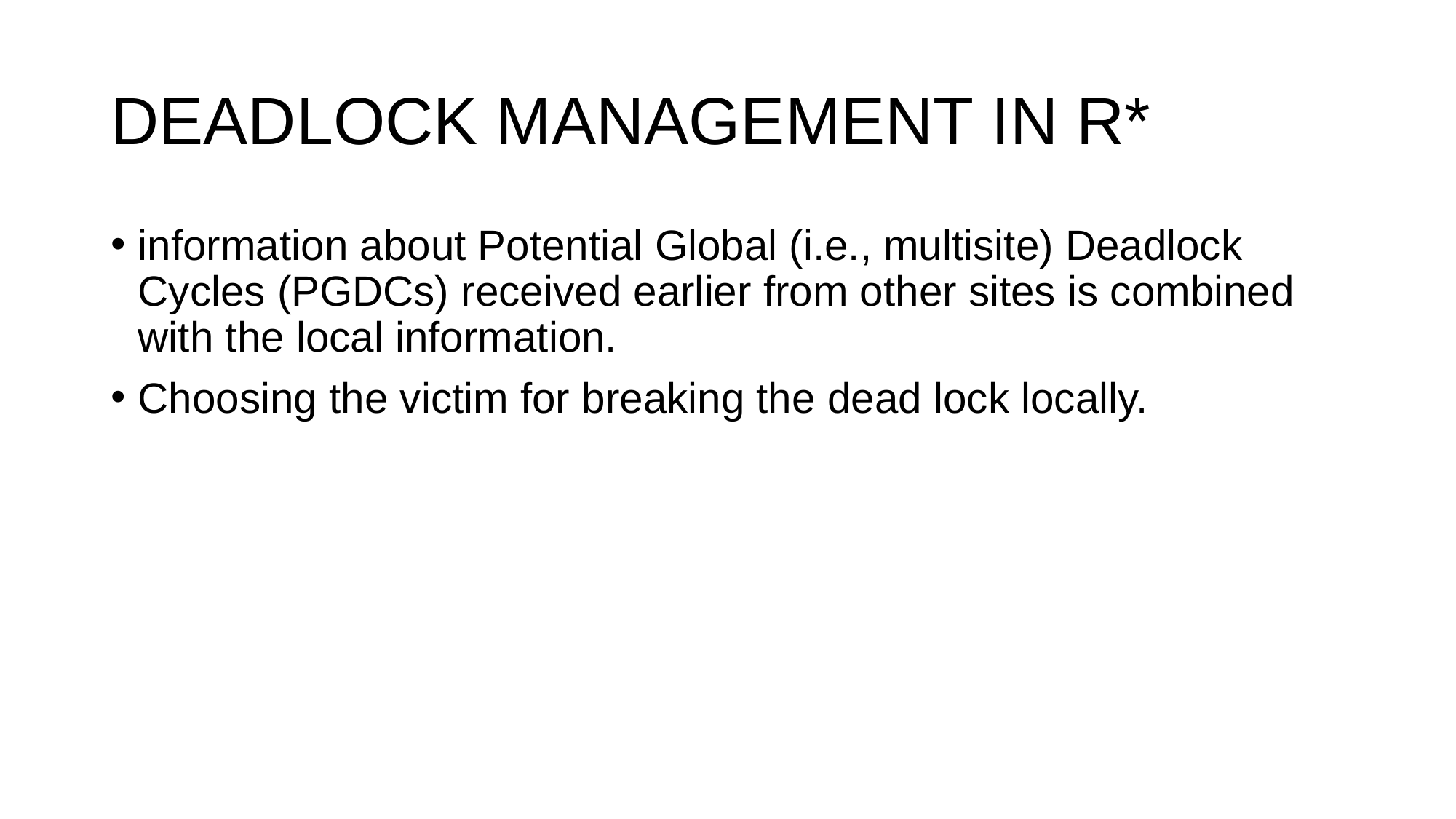

# DEADLOCK MANAGEMENT IN R*
information about Potential Global (i.e., multisite) Deadlock Cycles (PGDCs) received earlier from other sites is combined with the local information.
Choosing the victim for breaking the dead lock locally.